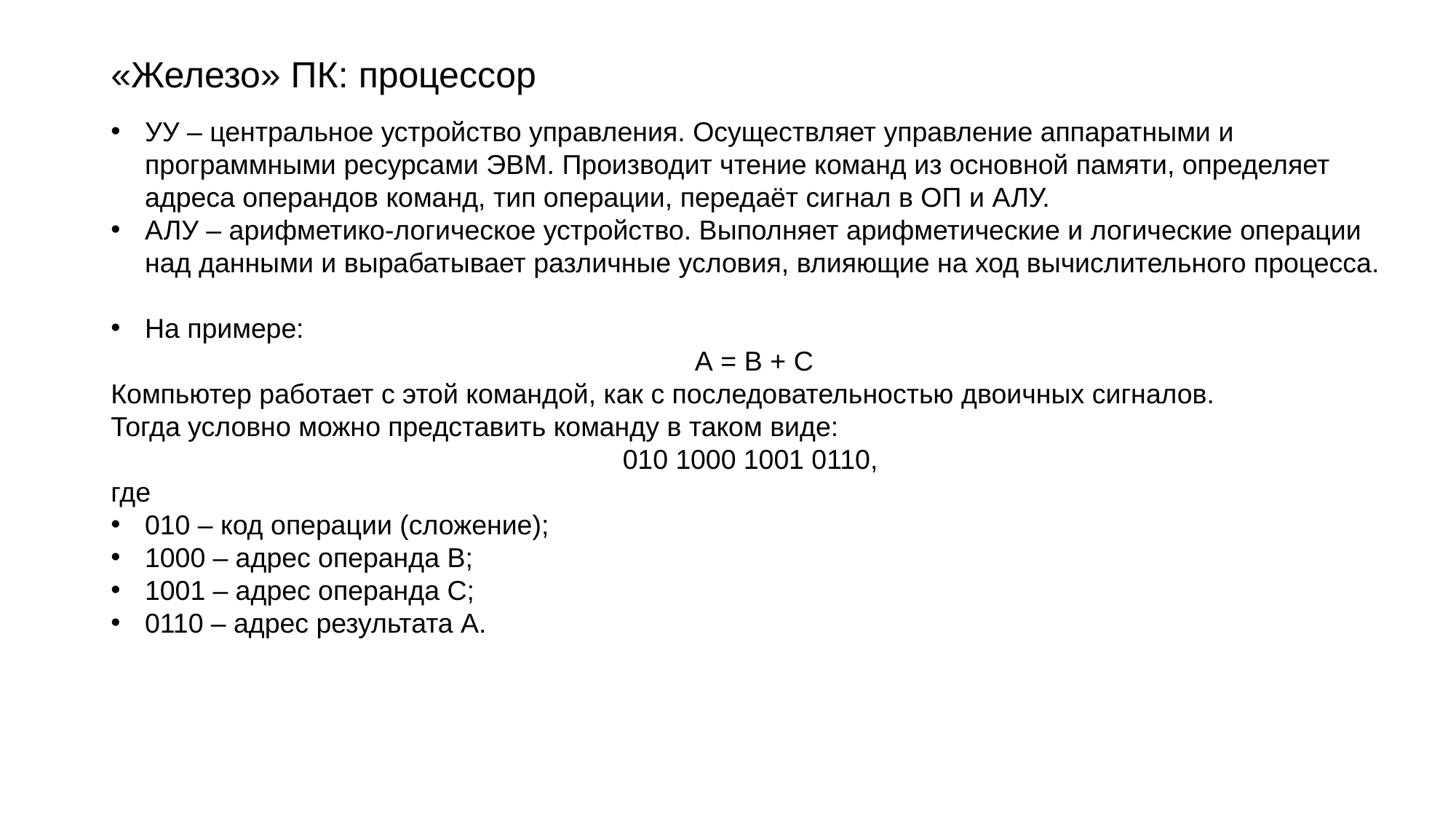

# «Железо» ПК: процессор
УУ – центральное устройство управления. Осуществляет управление аппаратными и программными ресурсами ЭВМ. Производит чтение команд из основной памяти, определяет адреса операндов команд, тип операции, передаёт сигнал в ОП и АЛУ.
АЛУ – арифметико-логическое устройство. Выполняет арифметические и логические операции над данными и вырабатывает различные условия, влияющие на ход вычислительного процесса.

На примере:
А = В + С
Компьютер работает с этой командой, как с последовательностью двоичных сигналов.
Тогда условно можно представить команду в таком виде:
010 1000 1001 0110,
где
010 – код операции (сложение);
1000 – адрес операнда В;
1001 – адрес операнда С;
0110 – адрес результата А.